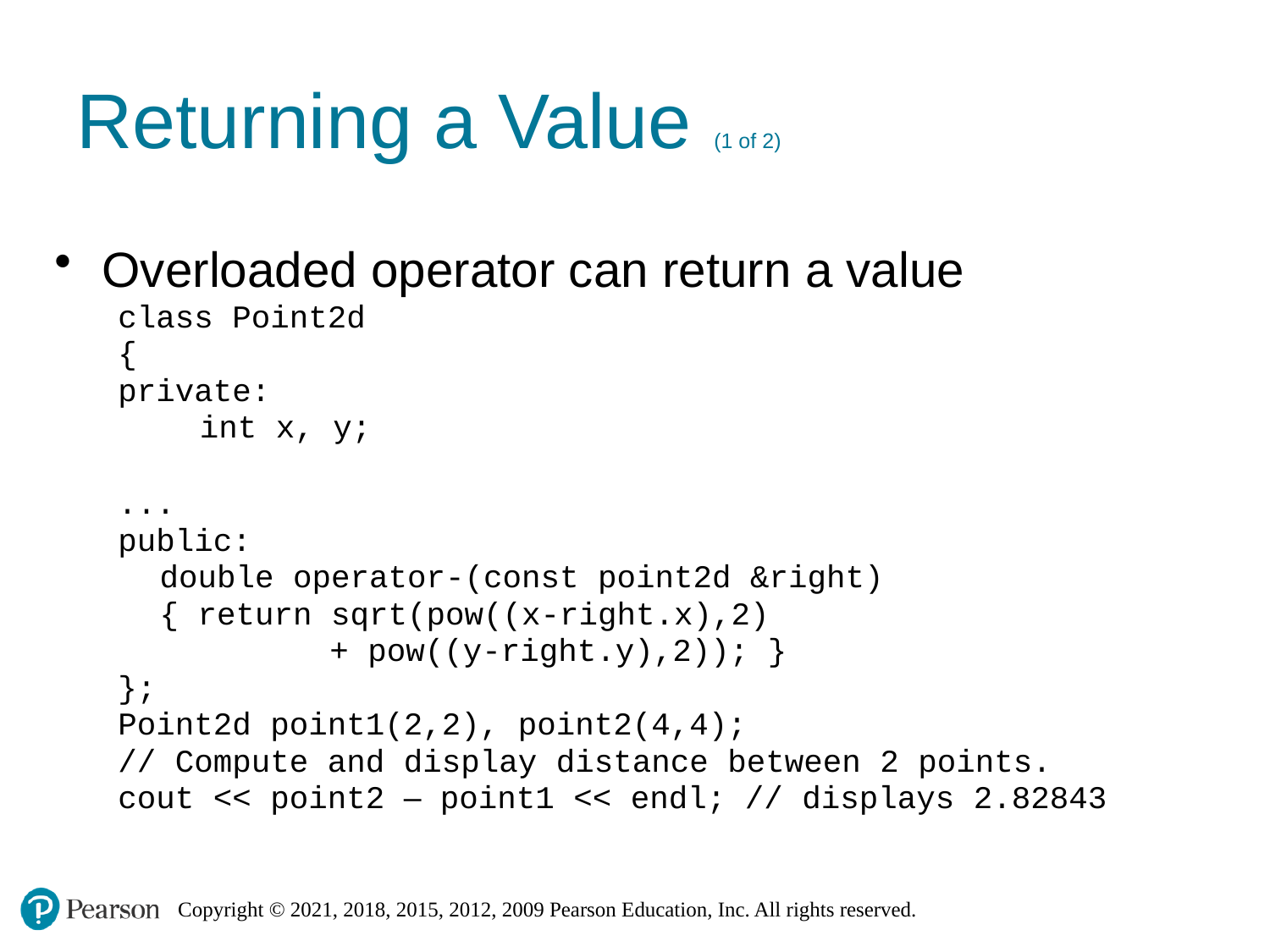

# Returning a Value (1 of 2)
Overloaded operator can return a value
class Point2d
{
private:
int x, y;
...
public:
double operator-(const point2d &right)
{ return sqrt(pow((x-right.x),2)
+ pow((y-right.y),2)); }
};
Point2d point1(2,2), point2(4,4);
// Compute and display distance between 2 points.
cout << point2 – point1 << endl; // displays 2.82843